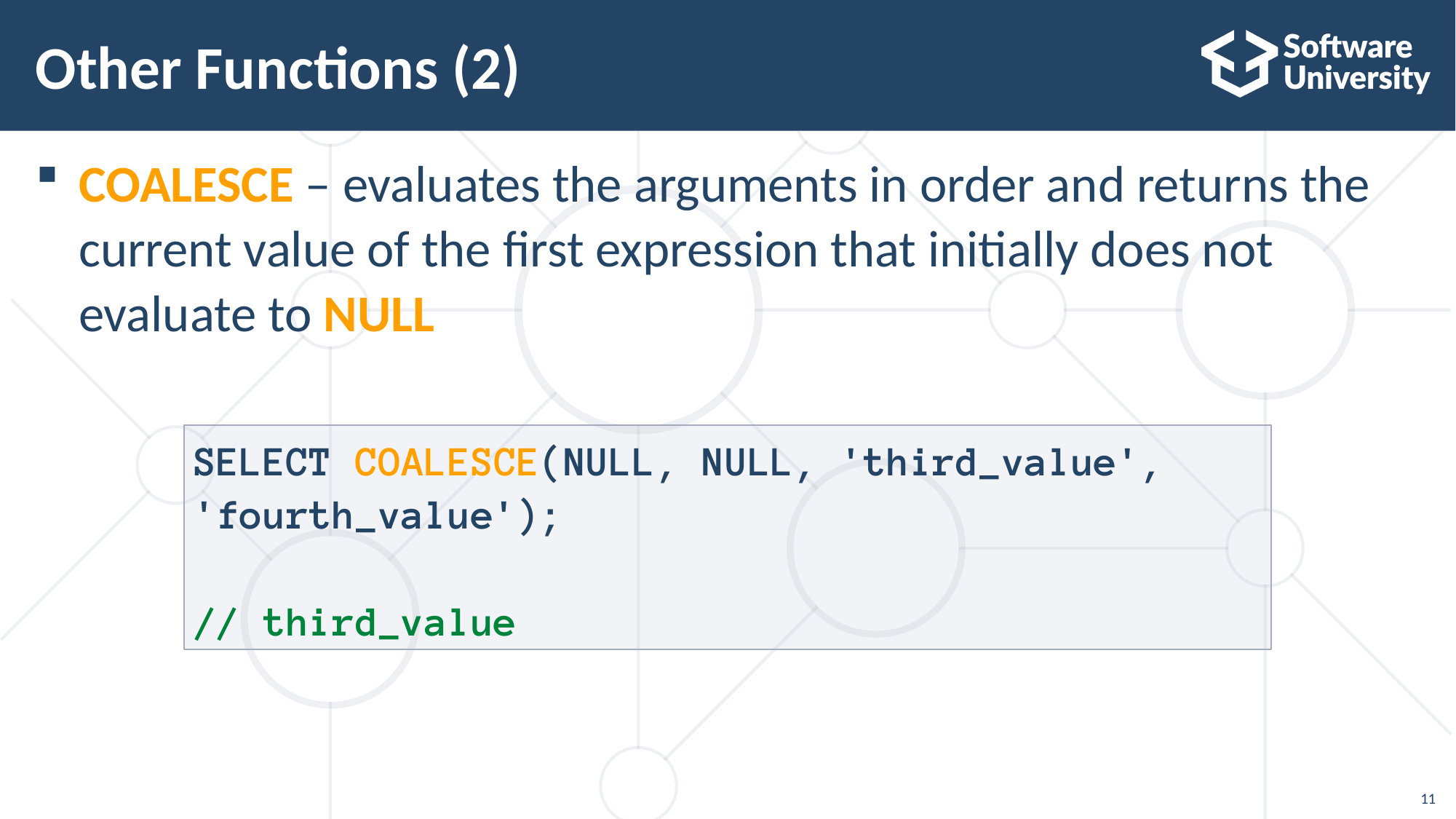

# Other Functions (2)
COALESCE – evaluates the arguments in order and returns the
current value of the first expression that initially does not
evaluate to NULL
SELECT COALESCE(NULL, NULL, 'third_value', 'fourth_value');

// third_value
11